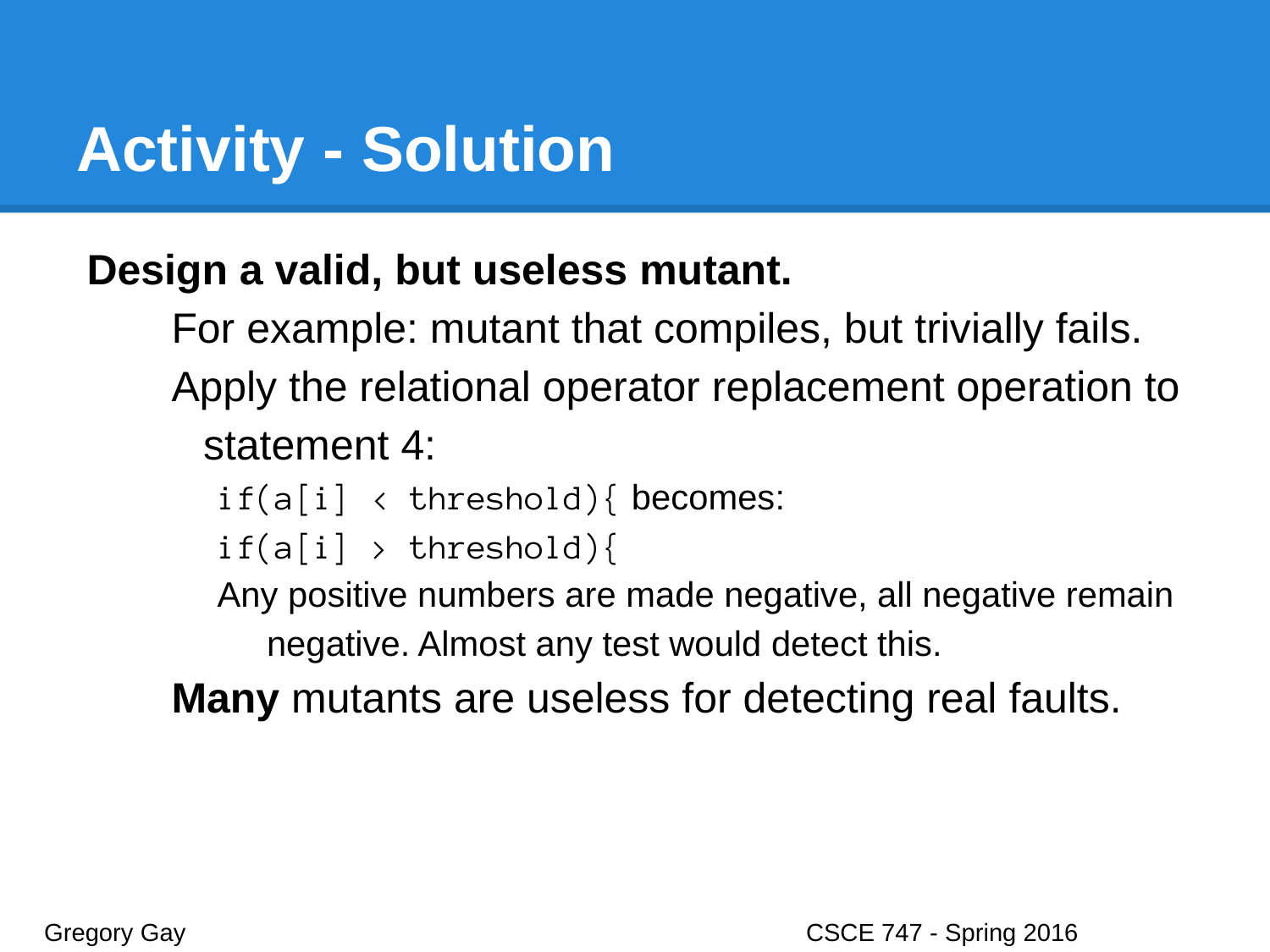

# Activity - Solution
Design a valid, but useless mutant.
For example: mutant that compiles, but trivially fails.
Apply the relational operator replacement operation to statement 4:
if(a[i] < threshold){ becomes:
if(a[i] > threshold){
Any positive numbers are made negative, all negative remain negative. Almost any test would detect this.
Many mutants are useless for detecting real faults.

Gregory Gay					CSCE 747 - Spring 2016							41